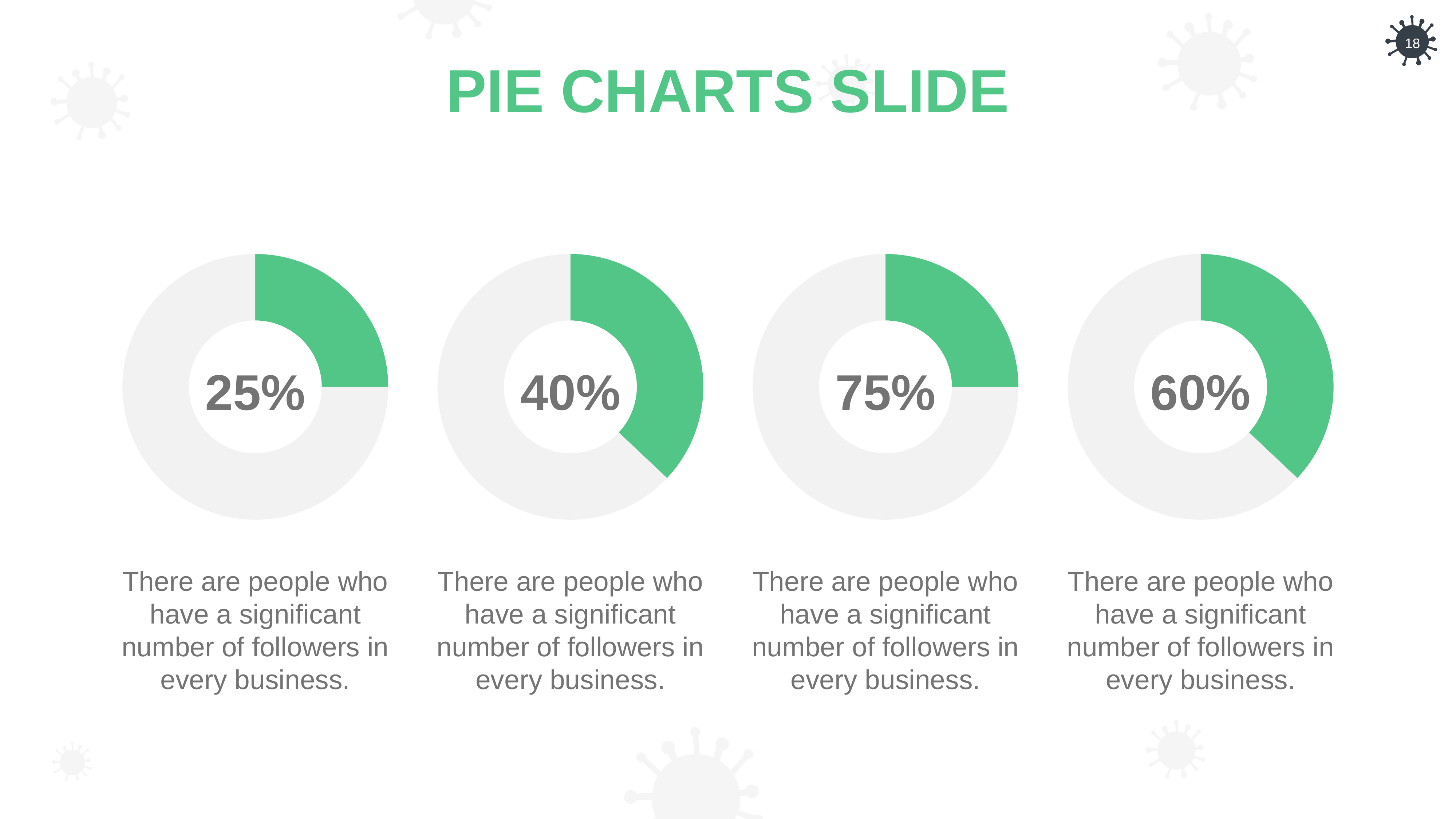

PIE CHARTS SLIDE

### Chart

| Category | Sales |
|---|---|
| 1st Qtr | 2.9 |
| 2nd Qtr | 8.7 |
25%

### Chart

| Category | Sales |
|---|---|
| 1st Qtr | 2.0 |
| 2nd Qtr | 3.4 |
40%

### Chart

| Category | Sales |
|---|---|
| 1st Qtr | 2.9 |
| 2nd Qtr | 8.7 |
75%

### Chart

| Category | Sales |
|---|---|
| 1st Qtr | 2.0 |
| 2nd Qtr | 3.4 |
60%
There are people who have a significant number of followers in every business.
There are people who have a significant number of followers in every business.
There are people who have a significant number of followers in every business.
There are people who have a significant number of followers in every business.